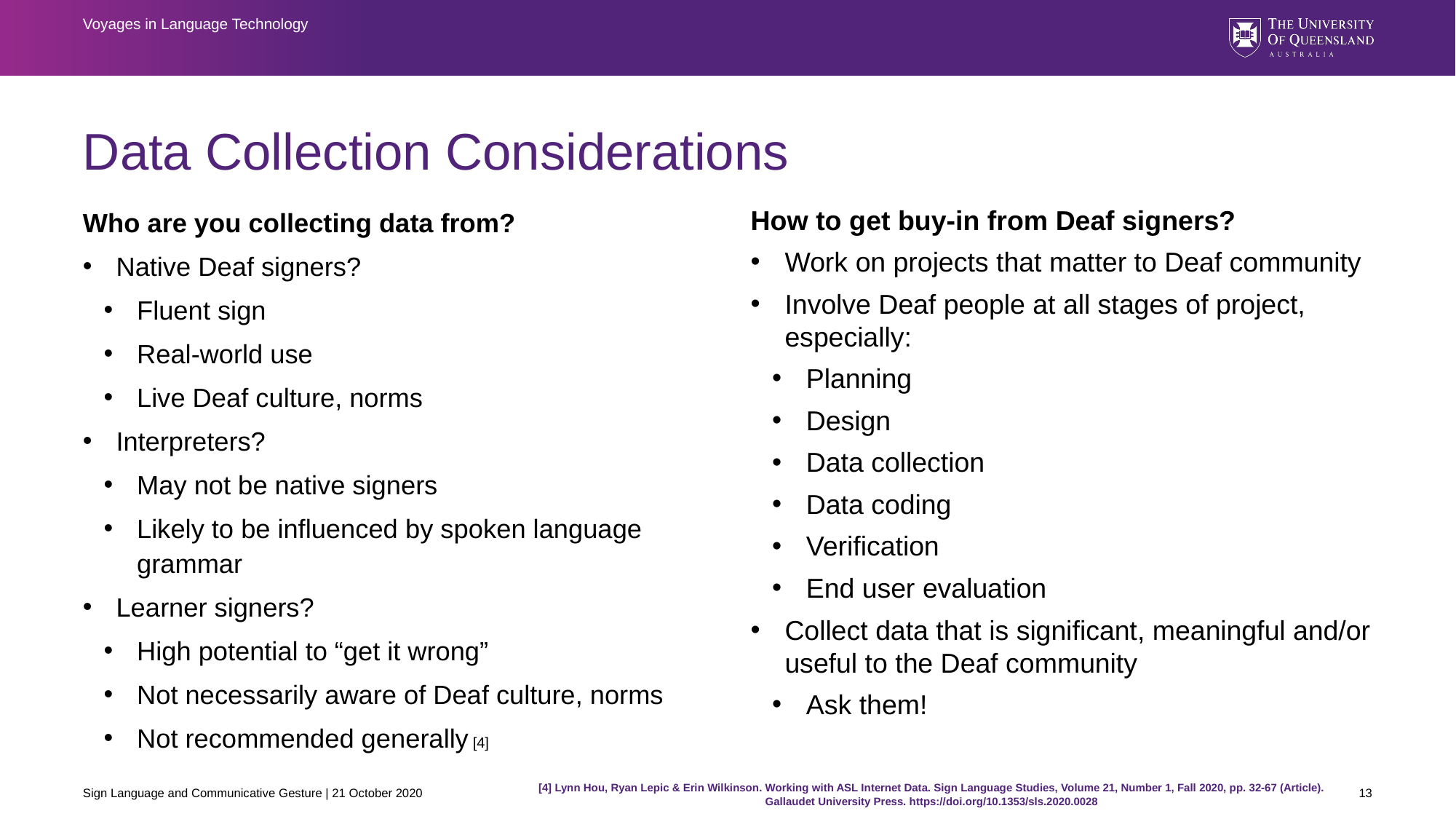

Voyages in Language Technology

# Data Collection Considerations
Who are you collecting data from?
Native Deaf signers?
Fluent sign
Real-world use
Live Deaf culture, norms
Interpreters?
May not be native signers
Likely to be influenced by spoken language grammar
Learner signers?
High potential to “get it wrong”
Not necessarily aware of Deaf culture, norms
Not recommended generally [4]
How to get buy-in from Deaf signers?
Work on projects that matter to Deaf community
Involve Deaf people at all stages of project, especially:
Planning
Design
Data collection
Data coding
Verification
End user evaluation
Collect data that is significant, meaningful and/or useful to the Deaf community
Ask them!
Sign Language and Communicative Gesture | 21 October 2020
13
[4] Lynn Hou, Ryan Lepic & Erin Wilkinson. Working with ASL Internet Data. Sign Language Studies, Volume 21, Number 1, Fall 2020, pp. 32-67 (Article). Gallaudet University Press. https://doi.org/10.1353/sls.2020.0028